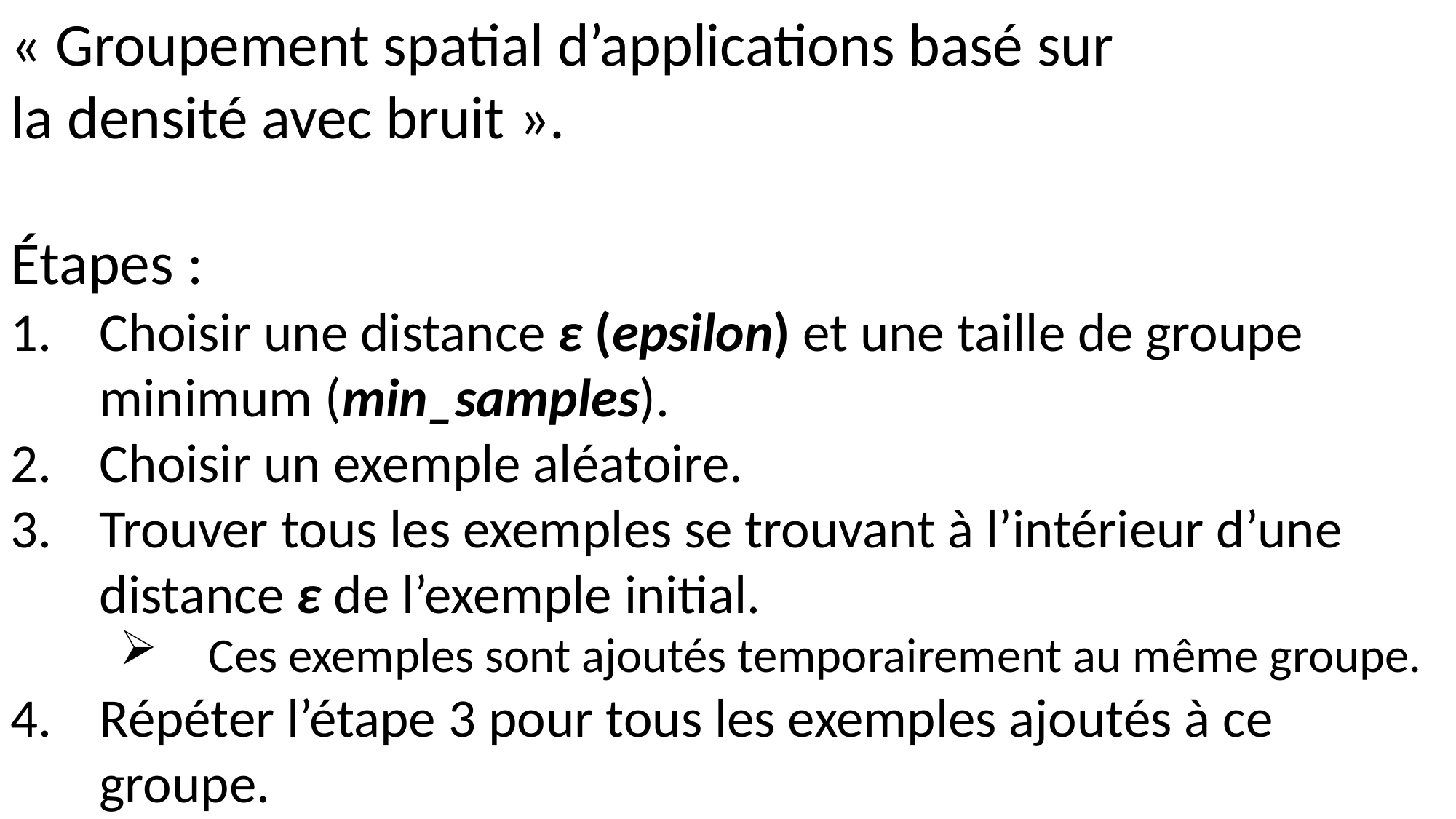

2.3. DBSCAN
« Groupement spatial d’applications basé sur
la densité avec bruit ».

Étapes :
Choisir une distance ε (epsilon) et une taille de groupe minimum (min_samples).
Choisir un exemple aléatoire.
Trouver tous les exemples se trouvant à l’intérieur d’une distance ε de l’exemple initial.
Ces exemples sont ajoutés temporairement au même groupe.
Répéter l’étape 3 pour tous les exemples ajoutés à ce groupe.
Si le nombre final d’exemples ajoutés à un groupe est inférieur à min_samples, ces exemples sont finalement étiquetés comme étant du bruit.
Sinon, ces exemples forment officiellement un groupe.
Les étapes 2 à 5 sont répétées pour un exemple aléatoire n’ayant pas encore été considéré.
L’algorithme se termine lorsque chaque exemple appartient à un groupe ou a été étiqueté comme étant du bruit.

Hyperparamètres principaux :
Distance de recherche ε (epsilon).
Sklearn : eps (valeur par défaut : 0.5).
Nombre d’exemples minimum pour former un groupement.
Sklearn : min_samples (valeur par défaut : 5).